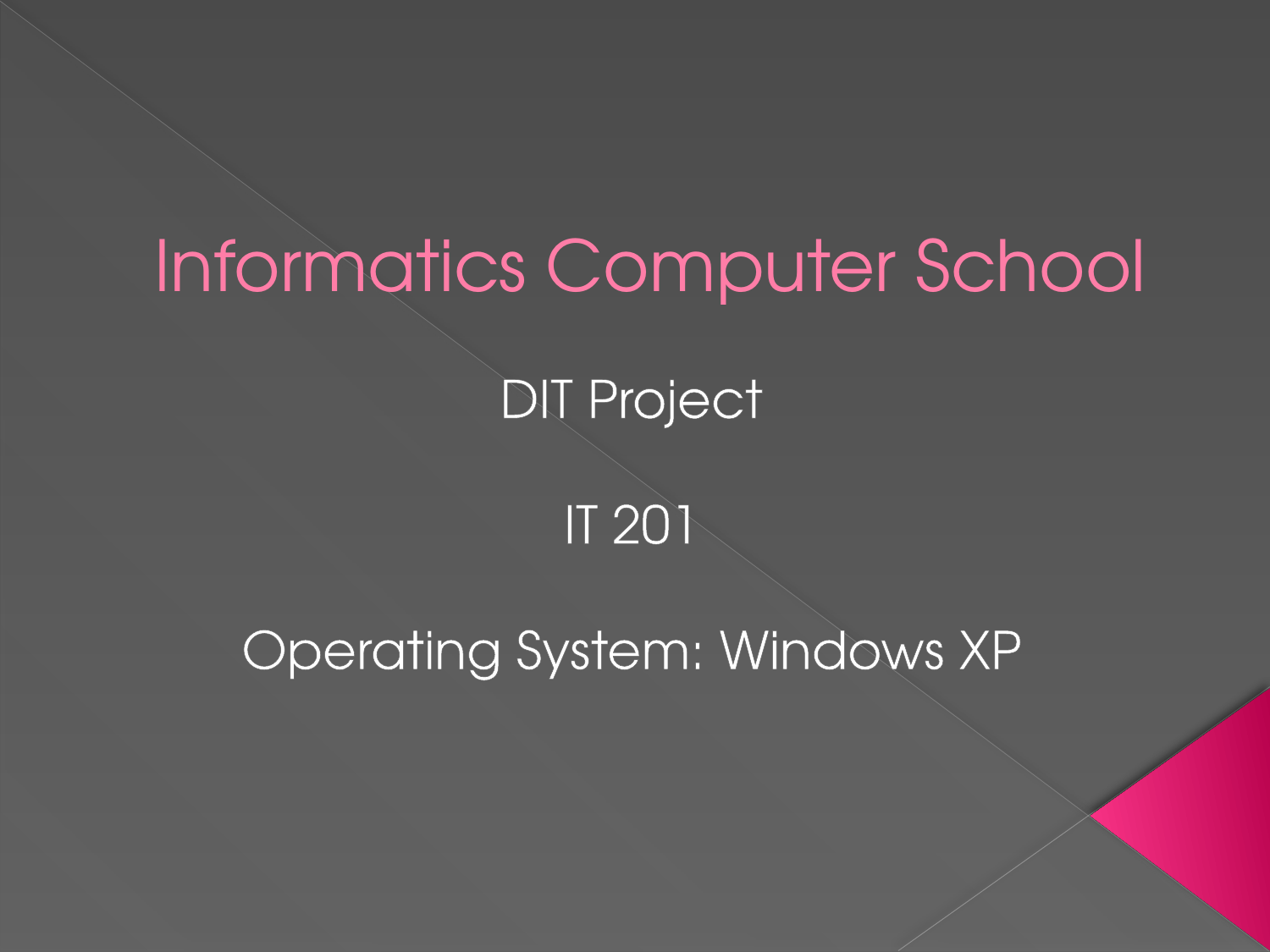

# Informatics Computer School
DIT Project

IT 201

Operating System: Windows XP